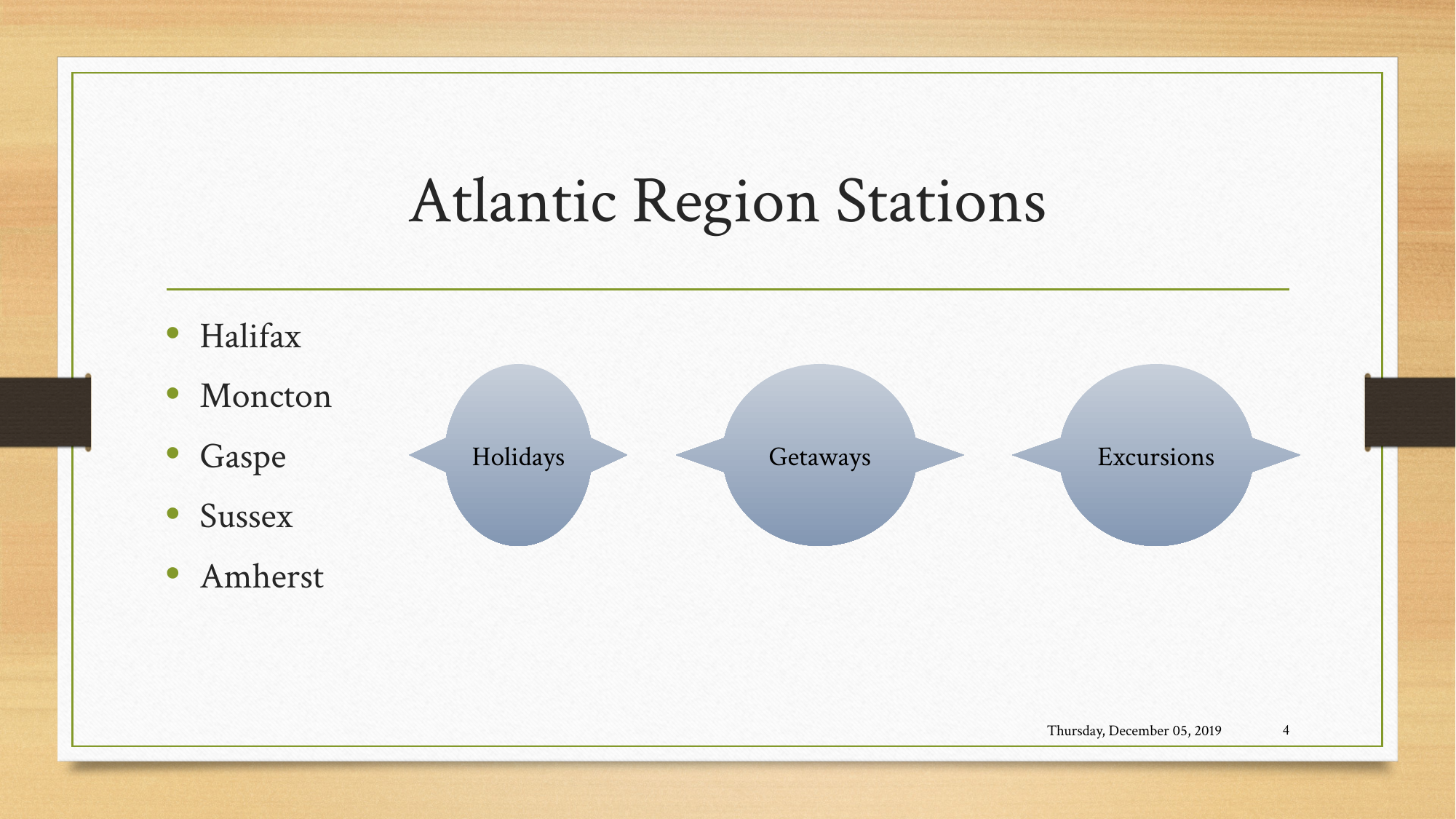

# Atlantic Region Stations
Halifax
Moncton
Gaspe
Sussex
Amherst
Holidays
Getaways
Excursions
Thursday, December 05, 2019
4